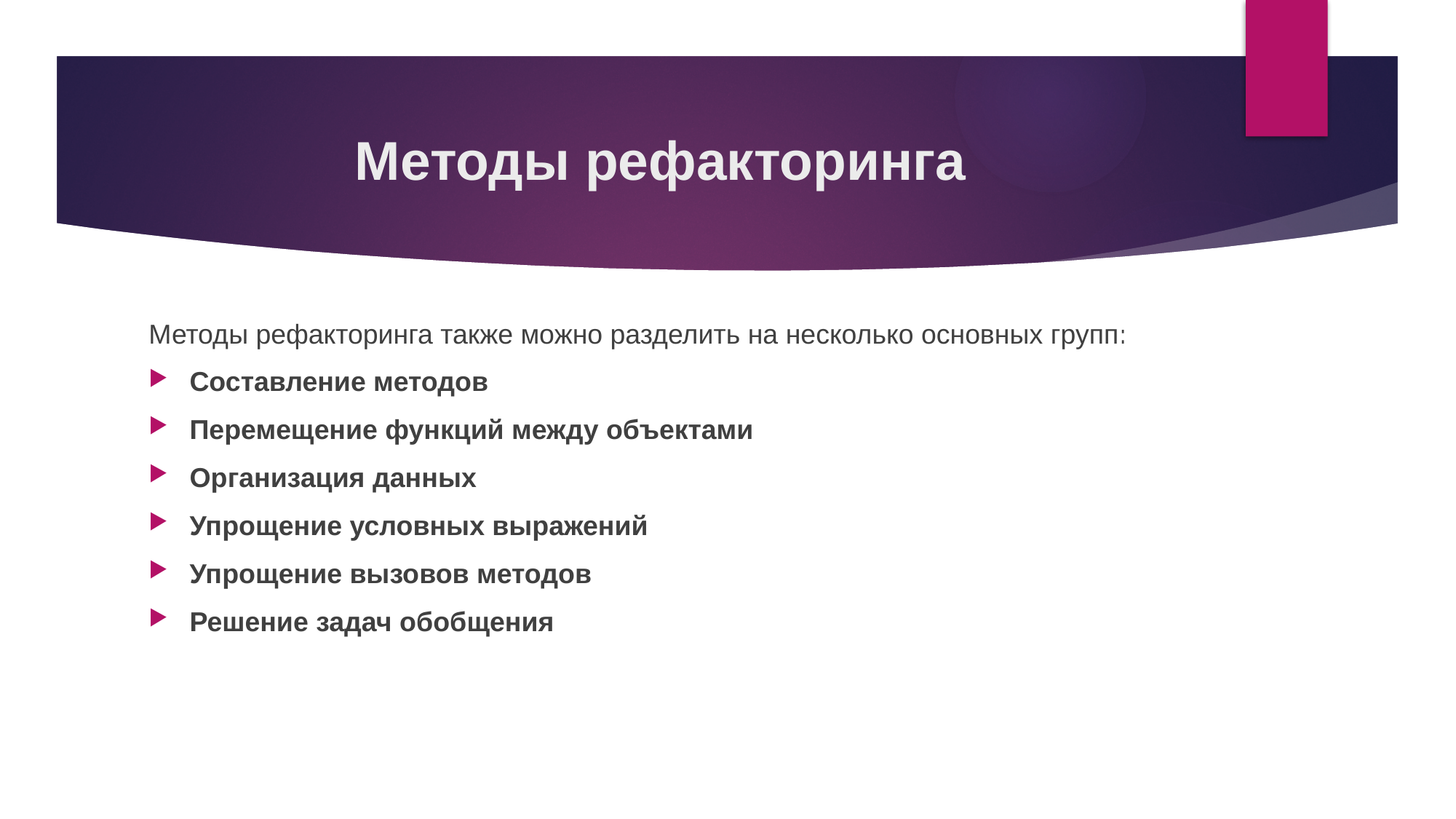

# Методы рефакторинга
Методы рефакторинга также можно разделить на несколько основных групп:
Составление методов
Перемещение функций между объектами
Организация данных
Упрощение условных выражений
Упрощение вызовов методов
Решение задач обобщения